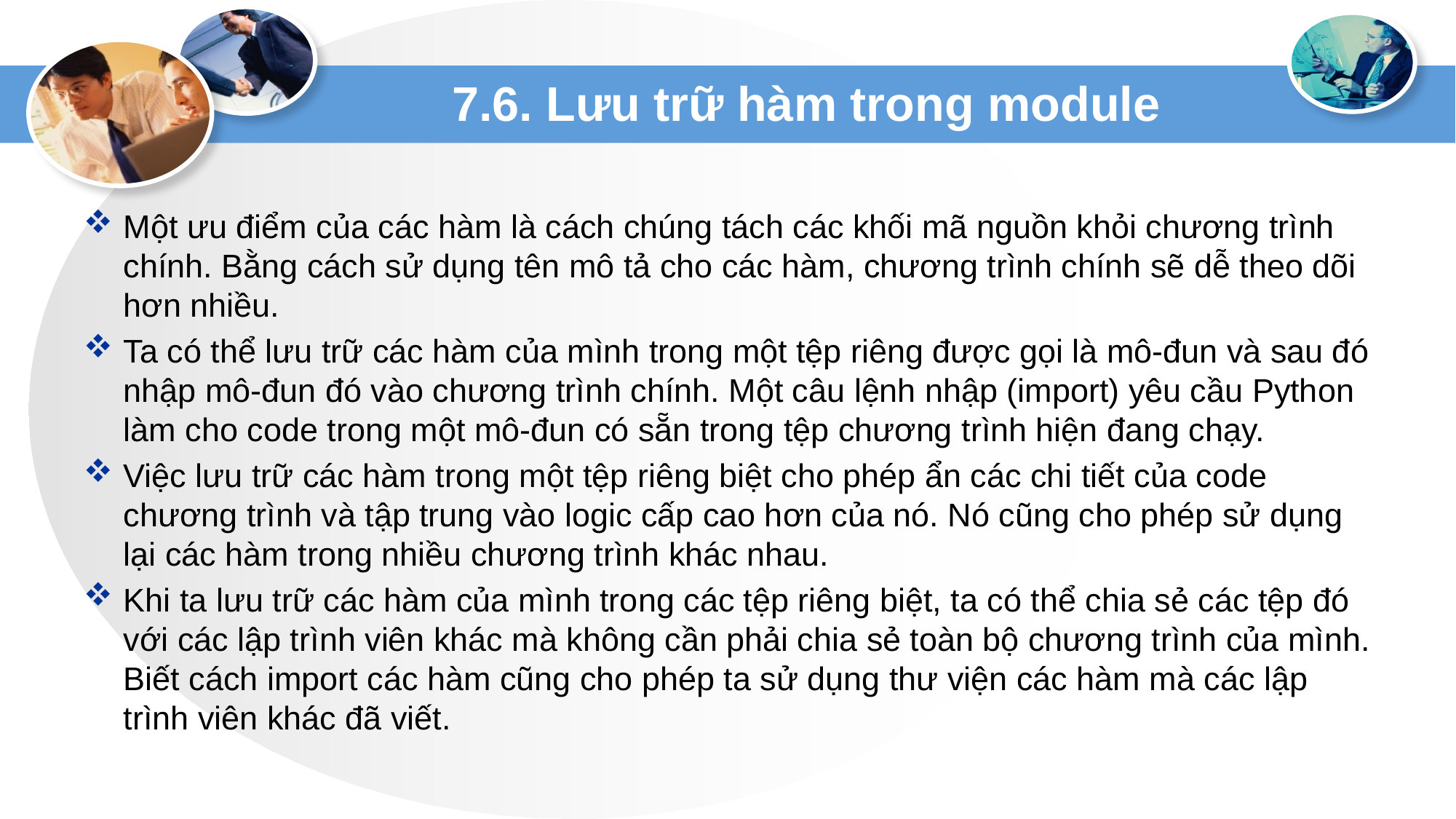

# 7.6. Lưu trữ hàm trong module
Một ưu điểm của các hàm là cách chúng tách các khối mã nguồn khỏi chương trình chính. Bằng cách sử dụng tên mô tả cho các hàm, chương trình chính sẽ dễ theo dõi hơn nhiều.
Ta có thể lưu trữ các hàm của mình trong một tệp riêng được gọi là mô-đun và sau đó nhập mô-đun đó vào chương trình chính. Một câu lệnh nhập (import) yêu cầu Python làm cho code trong một mô-đun có sẵn trong tệp chương trình hiện đang chạy.
Việc lưu trữ các hàm trong một tệp riêng biệt cho phép ẩn các chi tiết của code chương trình và tập trung vào logic cấp cao hơn của nó. Nó cũng cho phép sử dụng lại các hàm trong nhiều chương trình khác nhau.
Khi ta lưu trữ các hàm của mình trong các tệp riêng biệt, ta có thể chia sẻ các tệp đó với các lập trình viên khác mà không cần phải chia sẻ toàn bộ chương trình của mình. Biết cách import các hàm cũng cho phép ta sử dụng thư viện các hàm mà các lập trình viên khác đã viết.